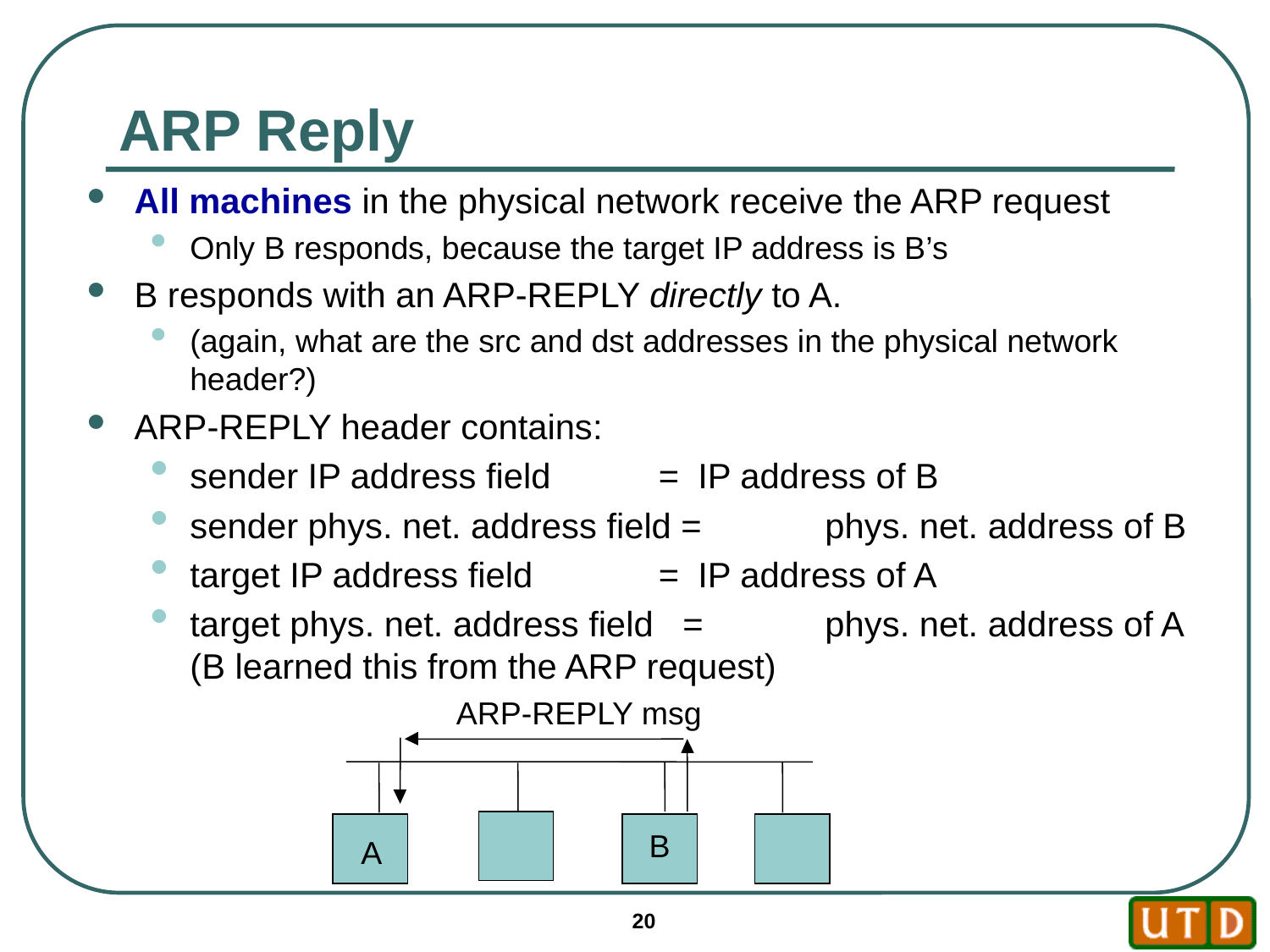

# ARP Reply
All machines in the physical network receive the ARP request
Only B responds, because the target IP address is B’s
B responds with an ARP-REPLY directly to A.
(again, what are the src and dst addresses in the physical network header?)
ARP-REPLY header contains:
sender IP address field 	         = 	IP address of B
sender phys. net. address field = 	phys. net. address of B
target IP address field 	         = 	IP address of A
target phys. net. address field   = 	phys. net. address of A
(B learned this from the ARP request)

ARP-REPLY msg

B

A
20